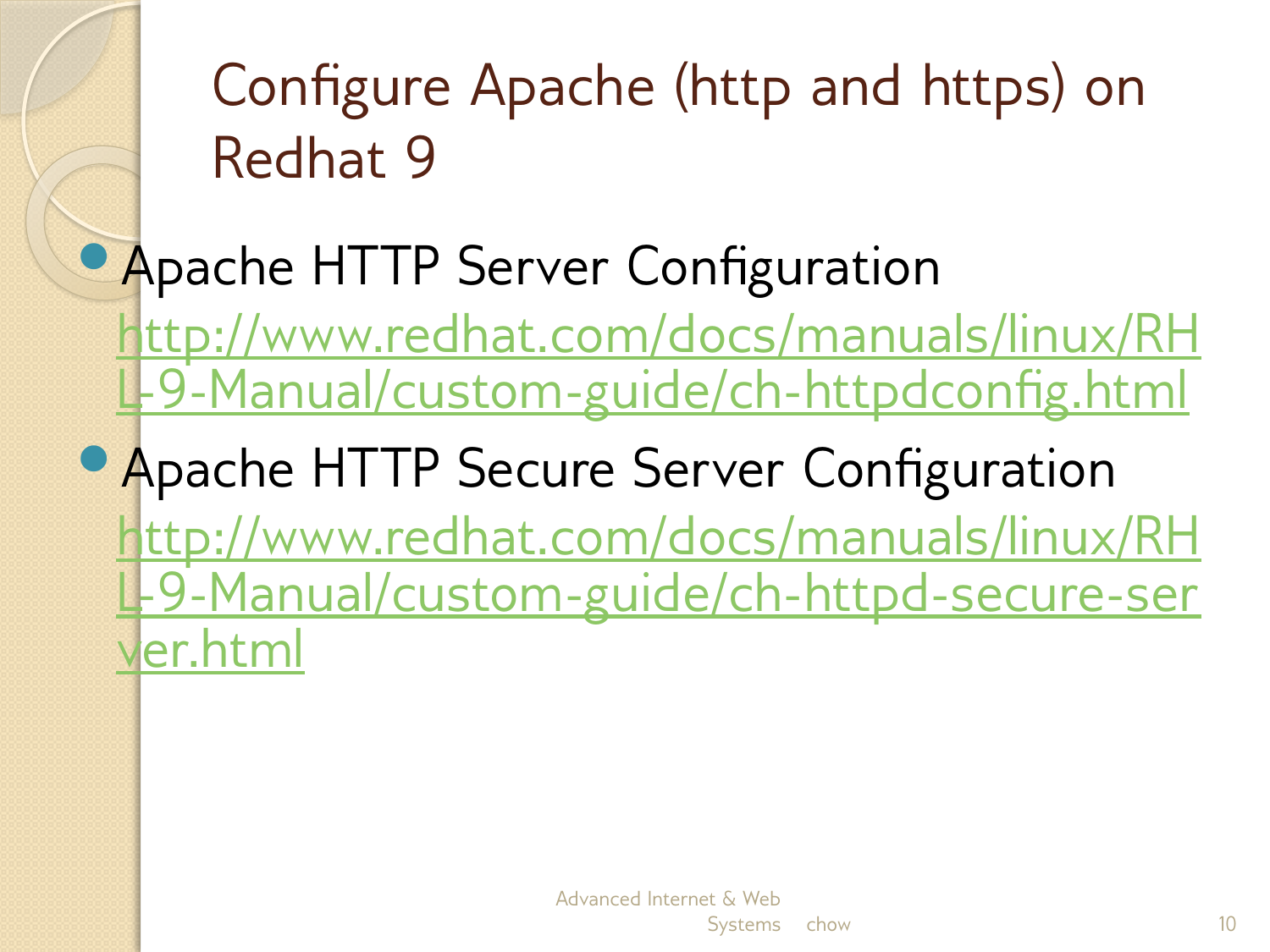

# Configure Apache (http and https) on Redhat 9
Apache HTTP Server Configuration http://www.redhat.com/docs/manuals/linux/RHL-9-Manual/custom-guide/ch-httpdconfig.html
Apache HTTP Secure Server Configuration http://www.redhat.com/docs/manuals/linux/RHL-9-Manual/custom-guide/ch-httpd-secure-server.html

Advanced Internet & Web Systems
chow
10